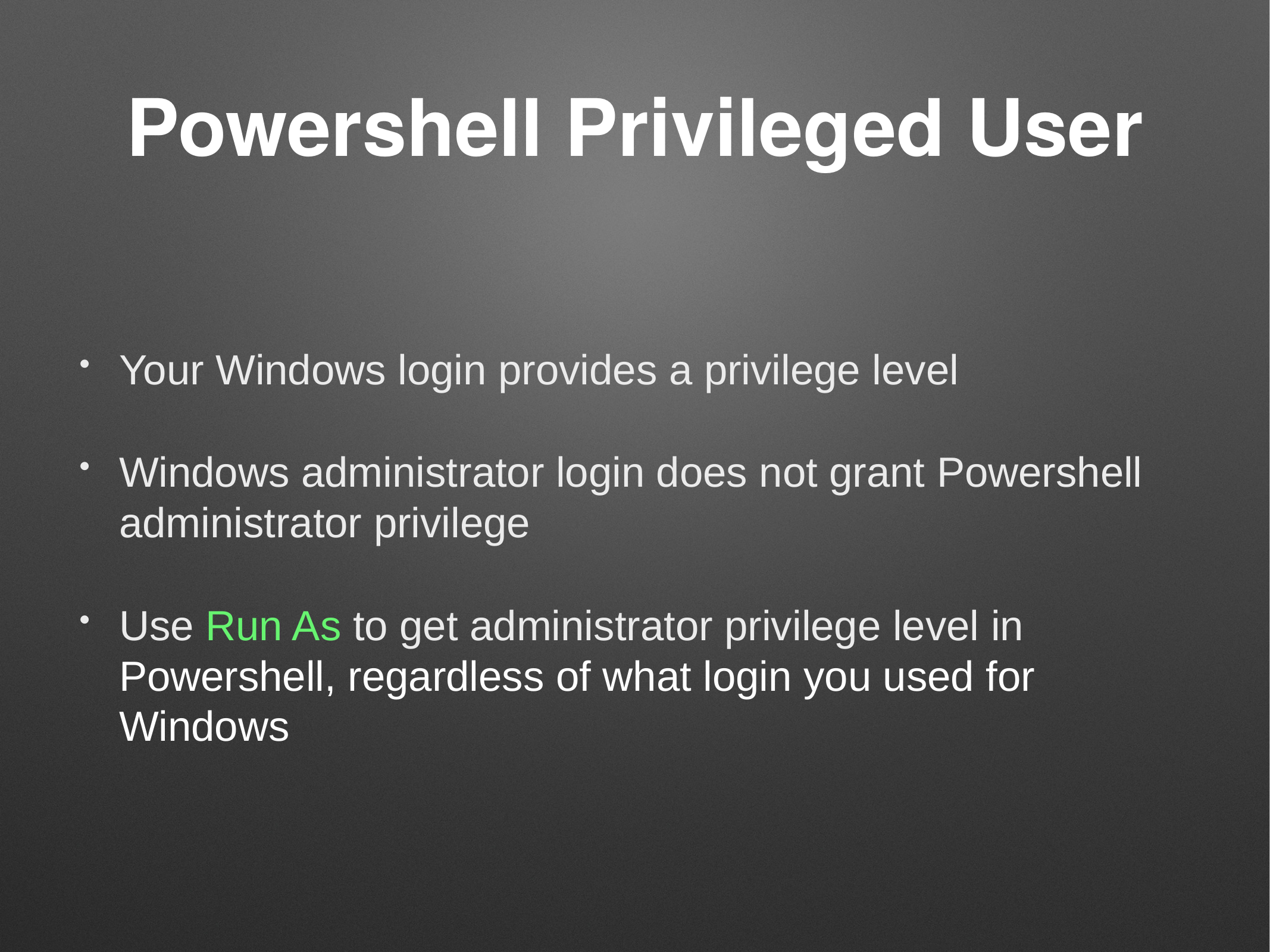

# Powershell Privileged User
Your Windows login provides a privilege level
Windows administrator login does not grant Powershell administrator privilege
Use Run As to get administrator privilege level in Powershell, regardless of what login you used for Windows